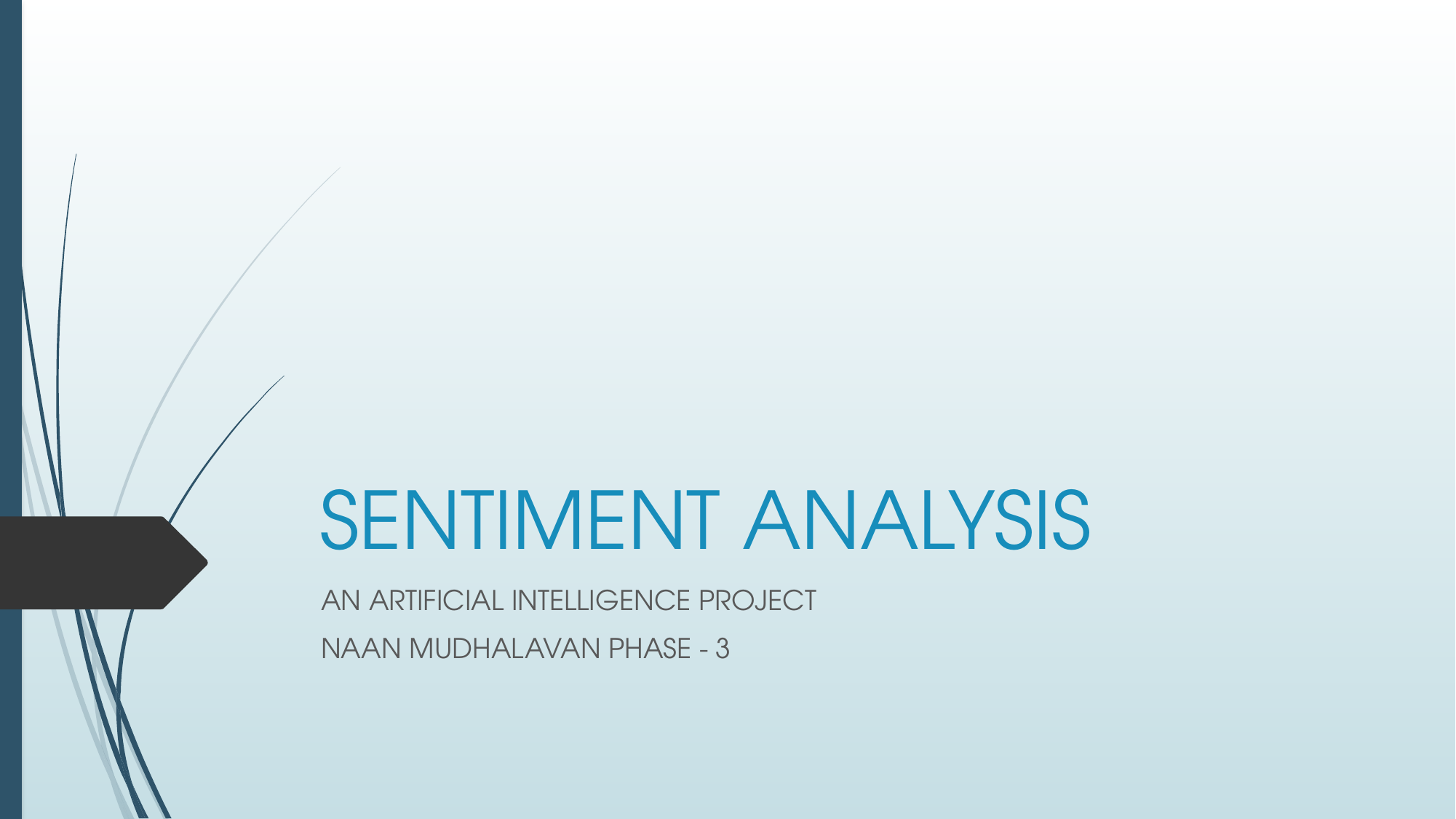

# SENTIMENT ANALYSIS
AN ARTIFICIAL INTELLIGENCE PROJECT
NAAN MUDHALAVAN PHASE - 3